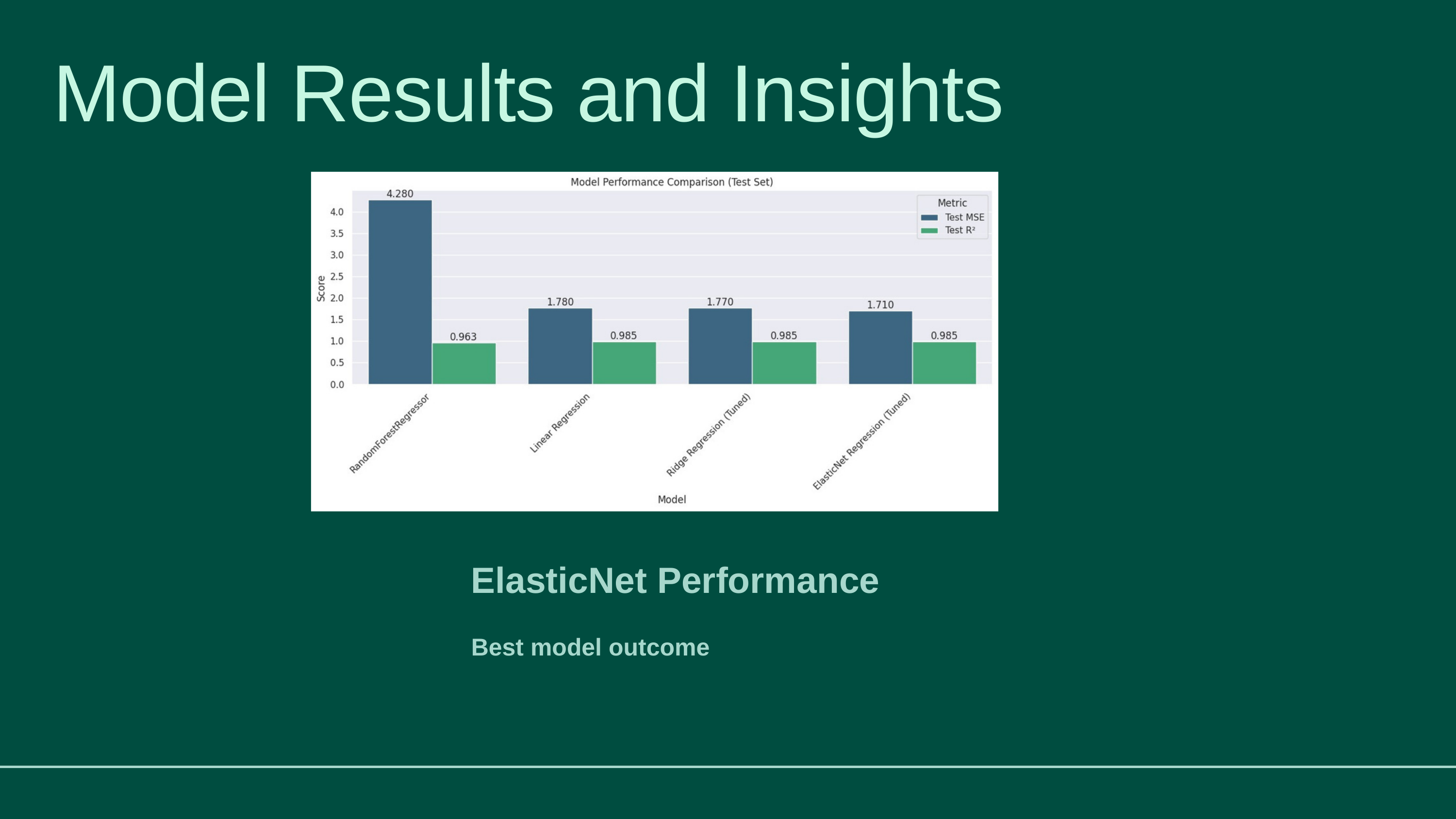

Model Results and Insights

ElasticNet Performance
Best model outcome